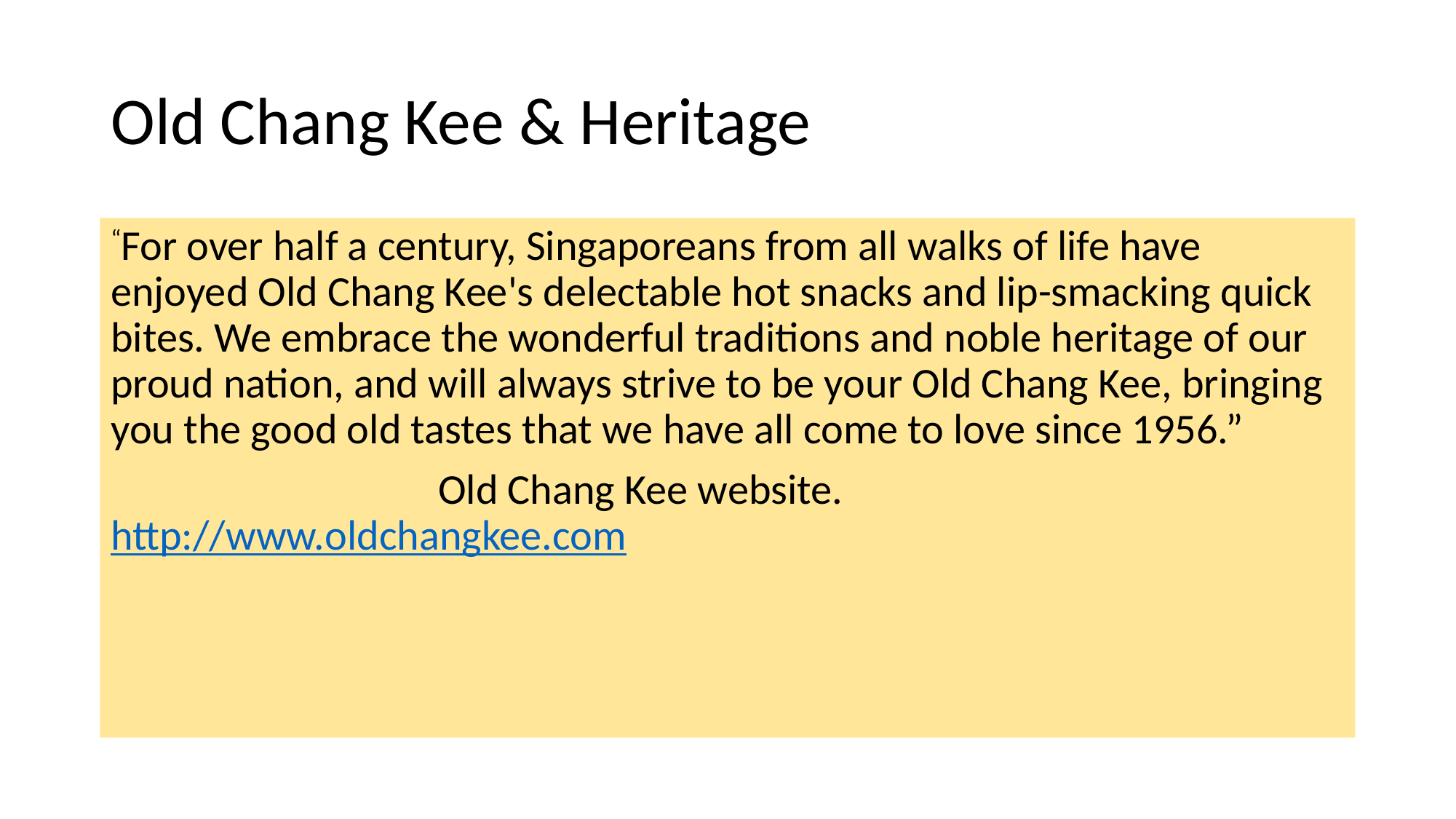

# Old Chang Kee & Heritage
“For over half a century, Singaporeans from all walks of life have enjoyed Old Chang Kee's delectable hot snacks and lip-smacking quick bites. We embrace the wonderful traditions and noble heritage of our proud nation, and will always strive to be your Old Chang Kee, bringing you the good old tastes that we have all come to love since 1956.”
			Old Chang Kee website. http://www.oldchangkee.com